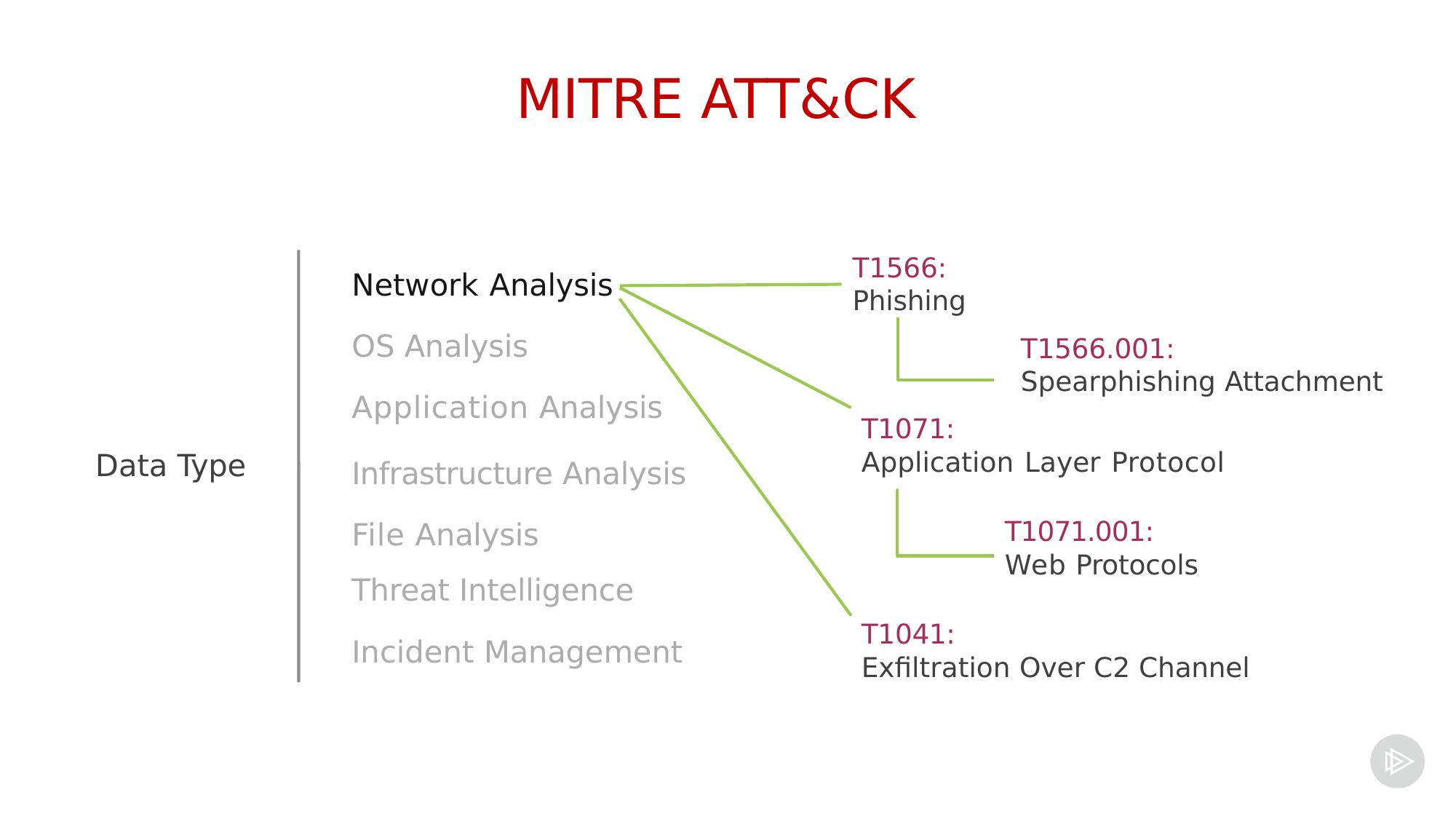

# MITRE ATT&CK
T1566:
Phishing

Network Analysis
OS Analysis

T1566.001:
Spearphishing Attachment
Application Analysis
Infrastructure Analysis File Analysis
Threat Intelligence
Incident Management
T1071:
Application Layer Protocol
Data Type

T1071.001:
Web Protocols
T1041:
Exfiltration Over C2 Channel